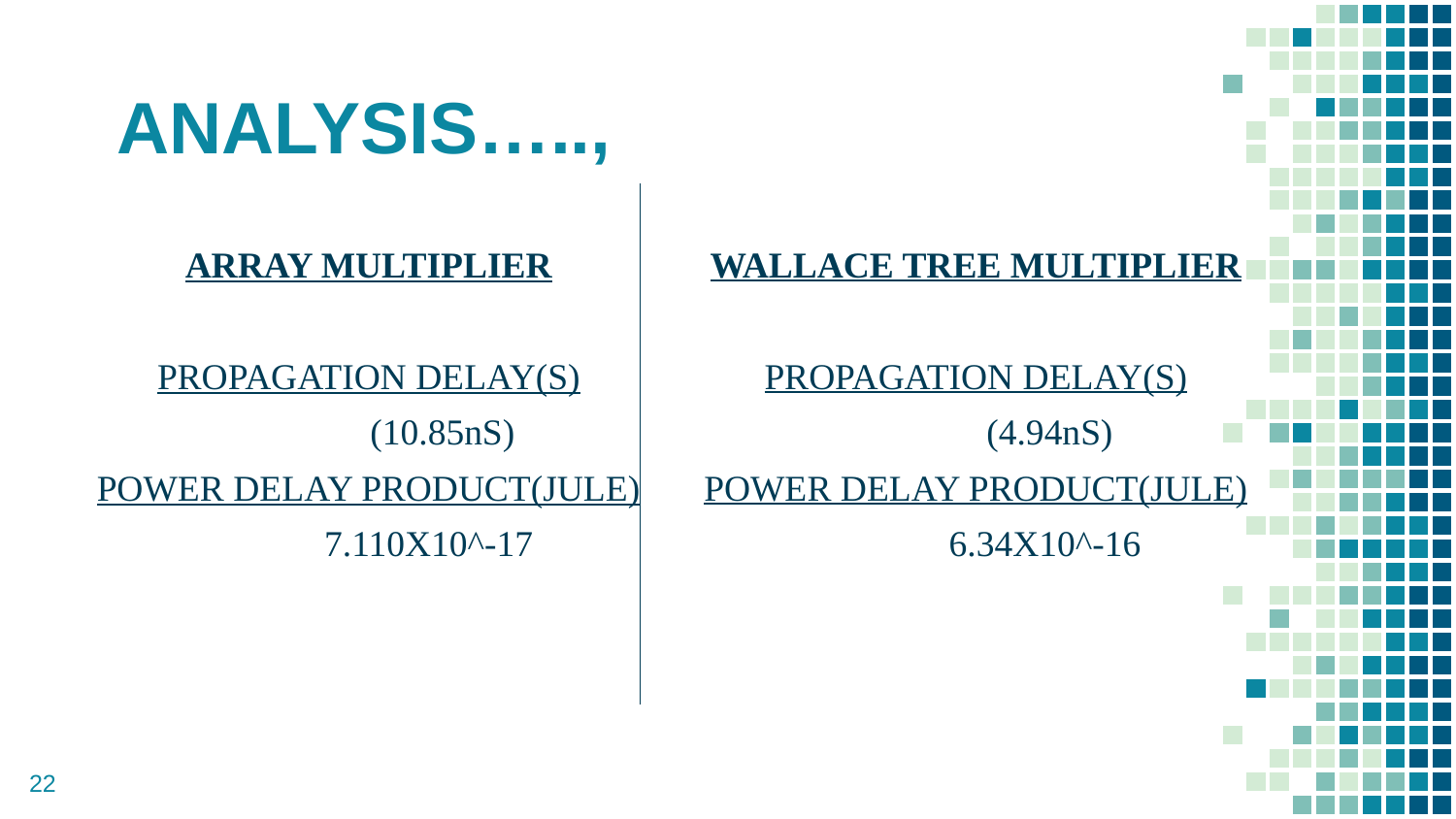

# ANALYSIS…..,
WALLACE TREE MULTIPLIER

PROPAGATION DELAY(S)
                (4.94nS)
POWER DELAY PRODUCT(JULE)
               6.34X10^-16

ARRAY MULTIPLIER

PROPAGATION DELAY(S)
                (10.85nS)
POWER DELAY PRODUCT(JULE)
             7.110X10^-17
22